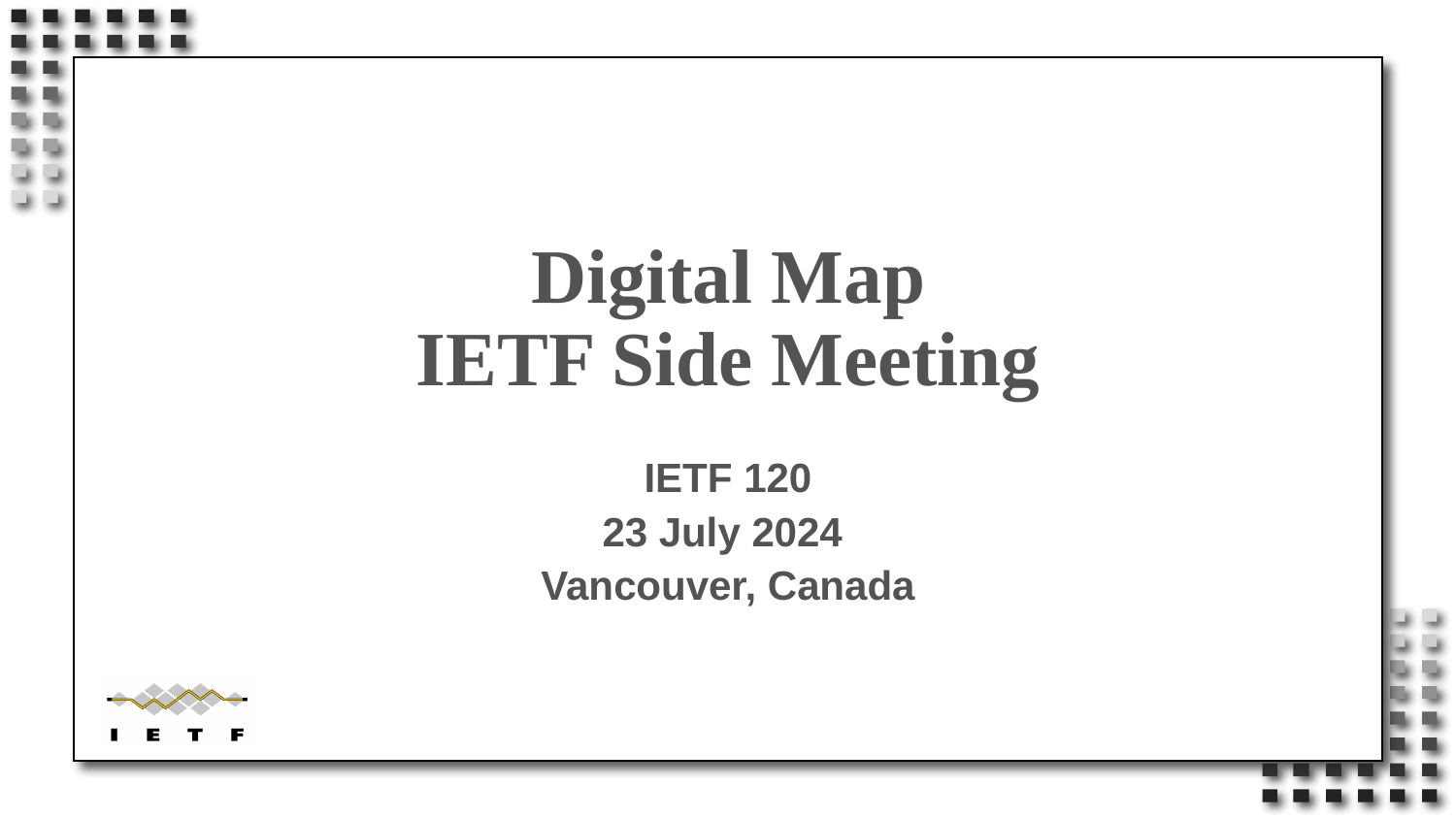

# Digital Map IETF Side Meeting
IETF 120
23 July 2024
Vancouver, Canada